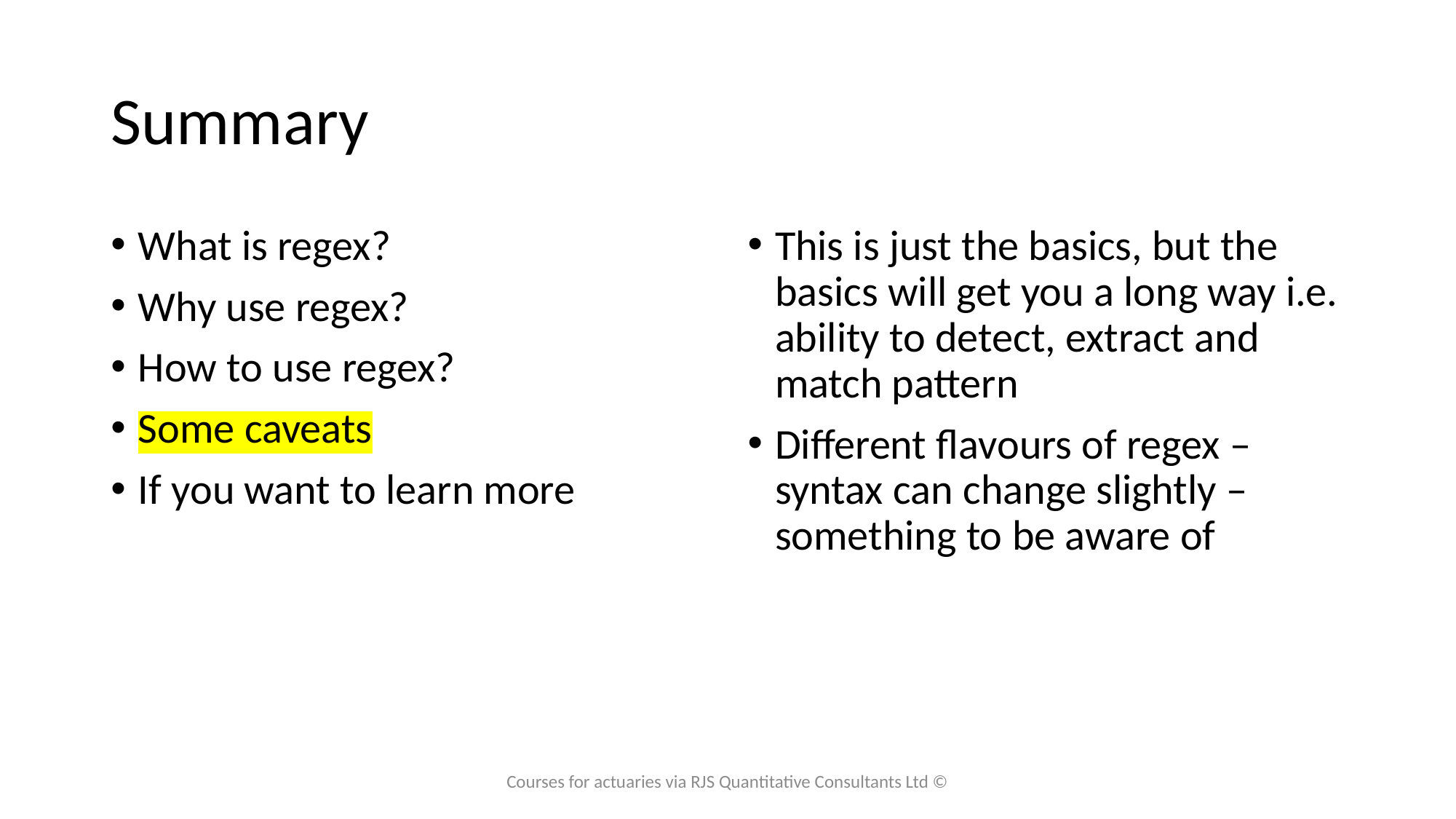

# Summary
What is regex?
Why use regex?
How to use regex?
Some caveats
If you want to learn more
This is just the basics, but the basics will get you a long way i.e. ability to detect, extract and match pattern
Different flavours of regex – syntax can change slightly – something to be aware of

Courses for actuaries via RJS Quantitative Consultants Ltd ©